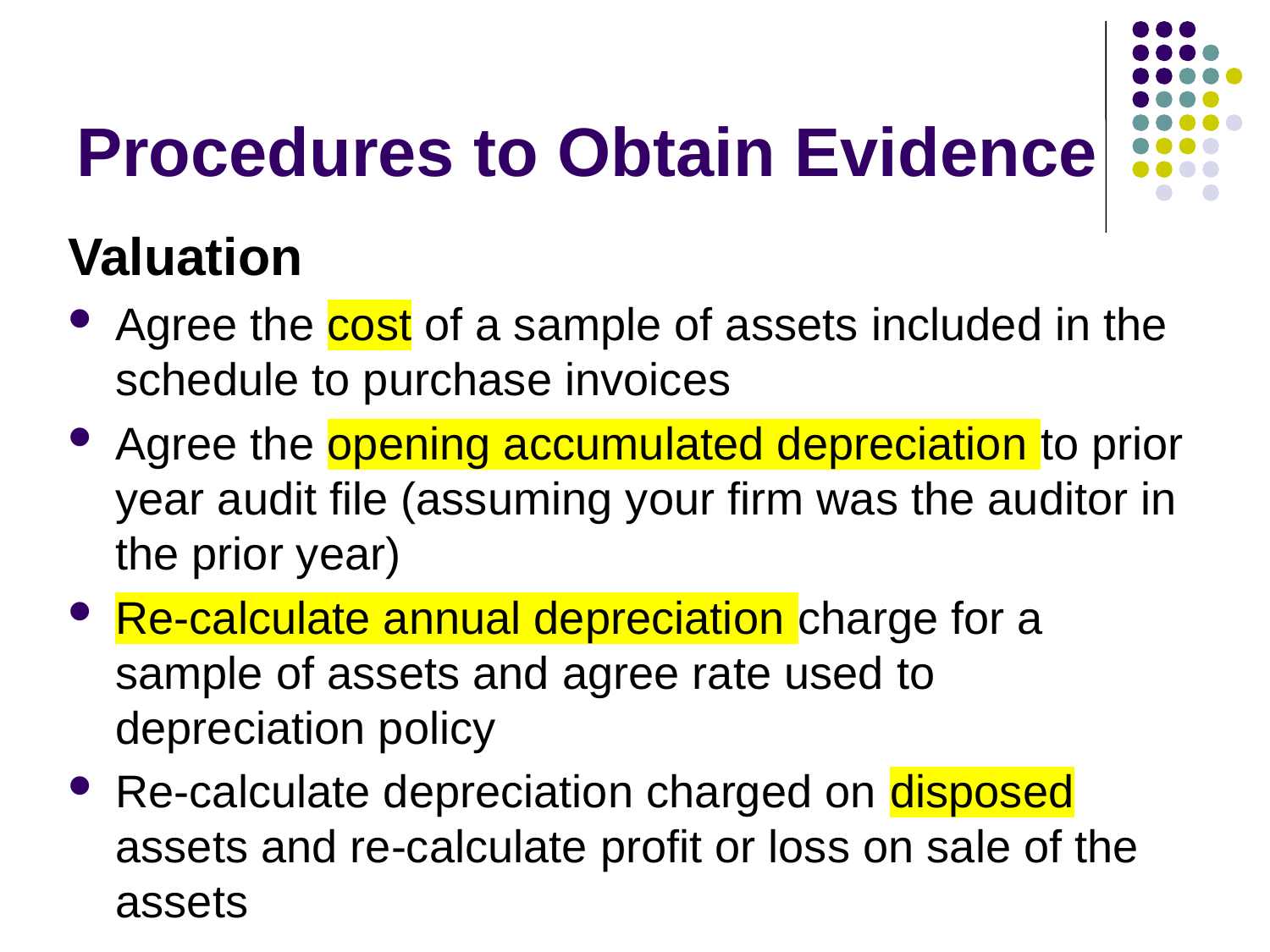

# Procedures to Obtain Evidence
Valuation
Agree the cost of a sample of assets included in the schedule to purchase invoices
Agree the opening accumulated depreciation to prior year audit file (assuming your firm was the auditor in the prior year)
Re-calculate annual depreciation charge for a sample of assets and agree rate used to depreciation policy
Re-calculate depreciation charged on disposed assets and re-calculate profit or loss on sale of the assets